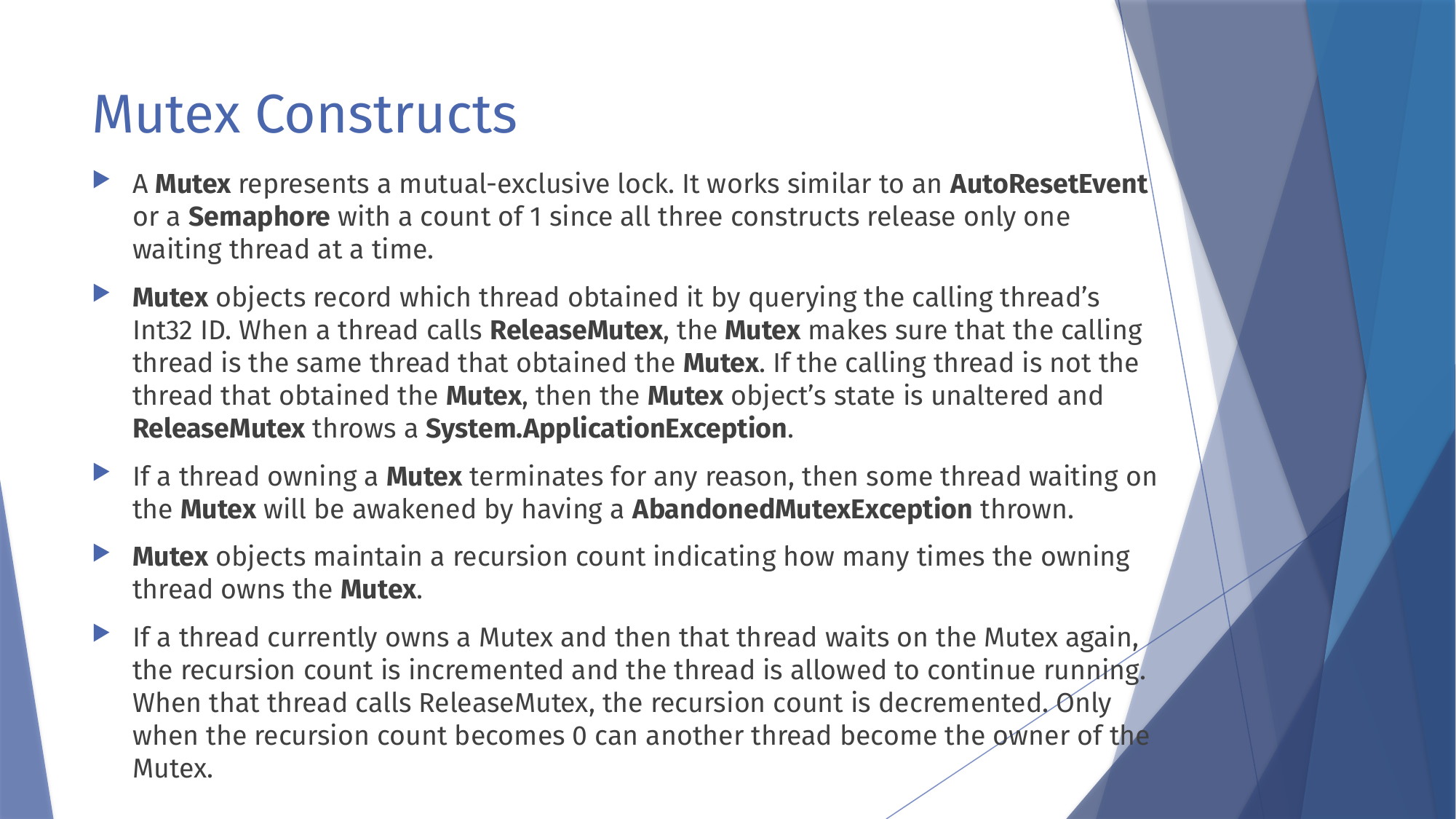

# Mutex Constructs
A Mutex represents a mutual-exclusive lock. It works similar to an AutoResetEvent or a Semaphore with a count of 1 since all three constructs release only one waiting thread at a time.
Mutex objects record which thread obtained it by querying the calling thread’s Int32 ID. When a thread calls ReleaseMutex, the Mutex makes sure that the calling thread is the same thread that obtained the Mutex. If the calling thread is not the thread that obtained the Mutex, then the Mutex object’s state is unaltered and ReleaseMutex throws a System.ApplicationException.
If a thread owning a Mutex terminates for any reason, then some thread waiting on the Mutex will be awakened by having a AbandonedMutexException thrown.
Mutex objects maintain a recursion count indicating how many times the owning thread owns the Mutex.
If a thread currently owns a Mutex and then that thread waits on the Mutex again, the recursion count is incremented and the thread is allowed to continue running. When that thread calls ReleaseMutex, the recursion count is decremented. Only when the recursion count becomes 0 can another thread become the owner of the Mutex.